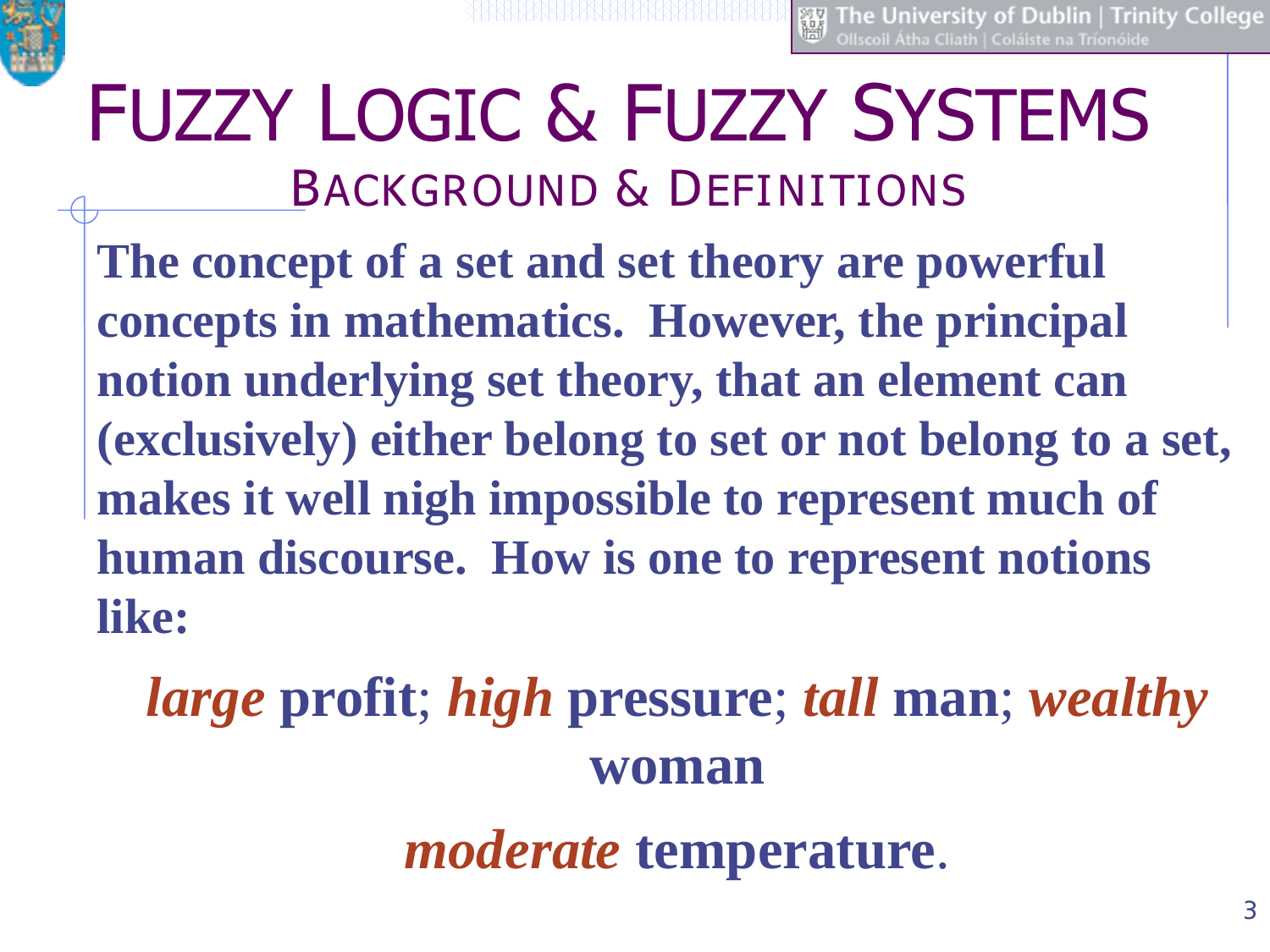

# FUZZY LOGIC & FUZZY SYSTEMS BACKGROUND & DEFINITIONS

The concept of a set and set theory are powerful concepts in mathematics.  However, the principal notion underlying set theory, that an element can (exclusively) either belong to set or not belong to a set, makes it well nigh impossible to represent much of human discourse.  How is one to represent notions like:
large profit; high pressure; tall man; wealthy woman
moderate temperature.

3